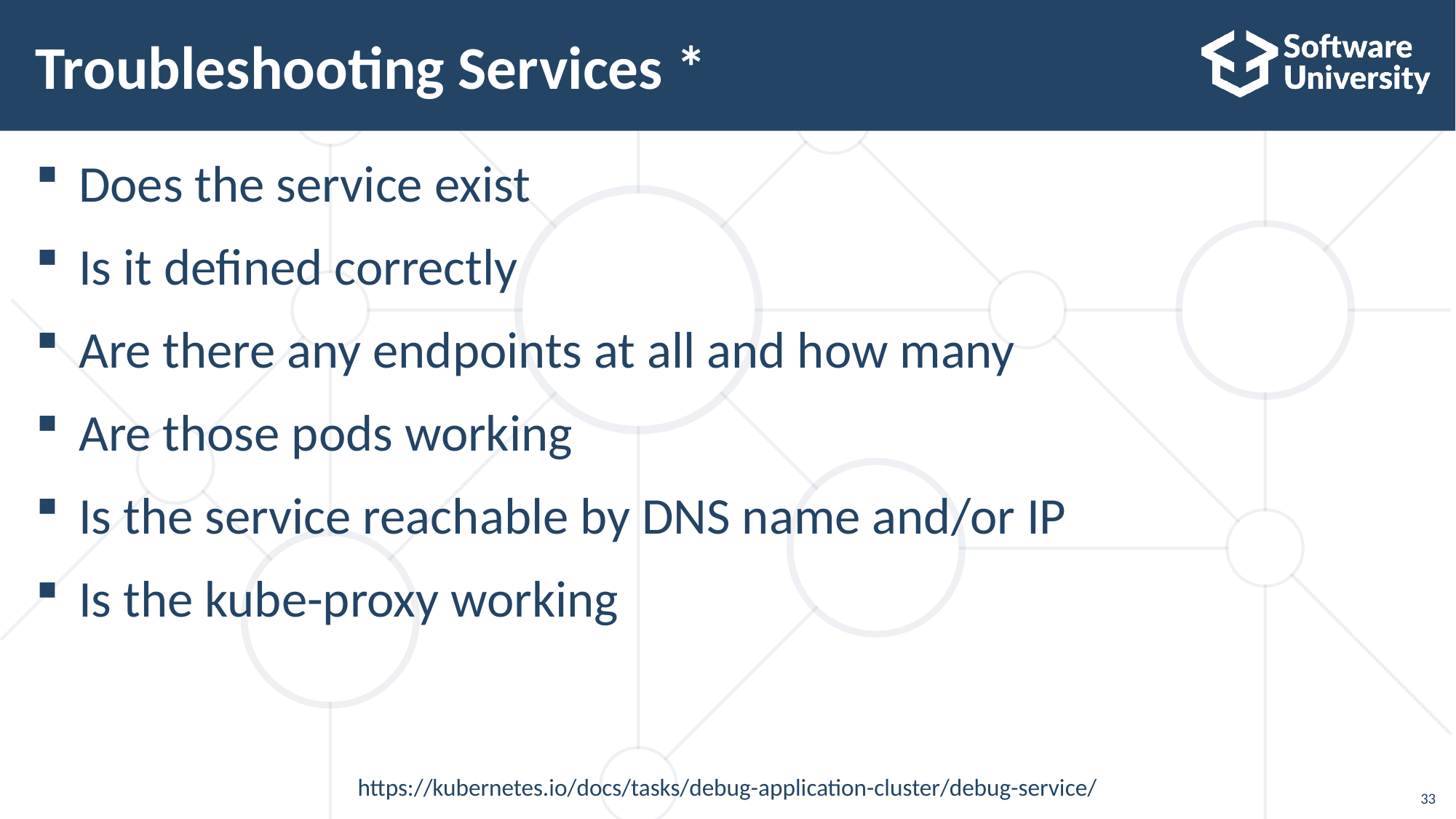

# Troubleshooting Services *
Does the service exist
Is it defined correctly
Are there any endpoints at all and how many
Are those pods working
Is the service reachable by DNS name and/or IP
Is the kube-proxy working
https://kubernetes.io/docs/tasks/debug-application-cluster/debug-service/
33